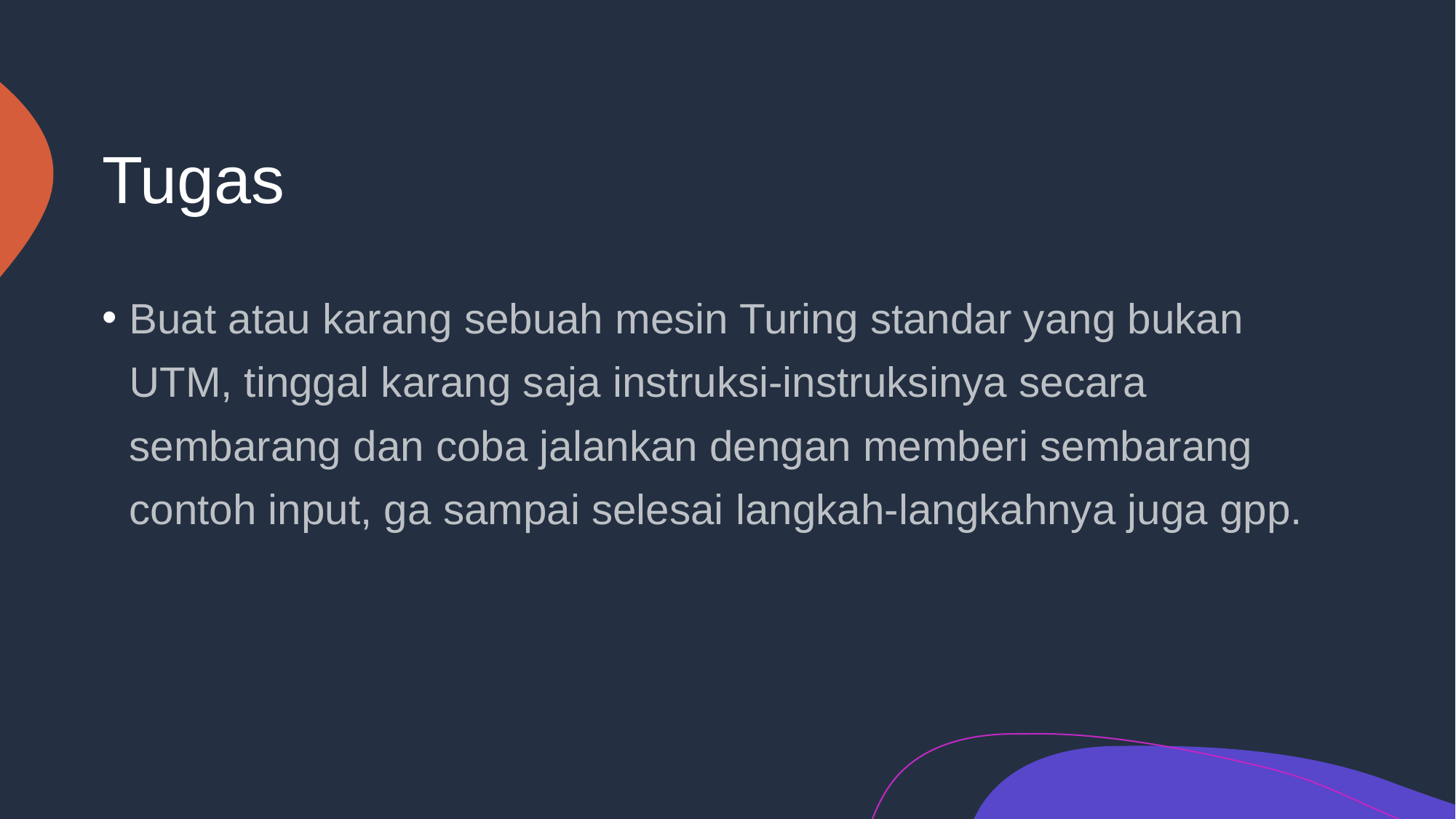

# Tugas
Buat atau karang sebuah mesin Turing standar yang bukan UTM, tinggal karang saja instruksi-instruksinya secara sembarang dan coba jalankan dengan memberi sembarang contoh input, ga sampai selesai langkah-langkahnya juga gpp.